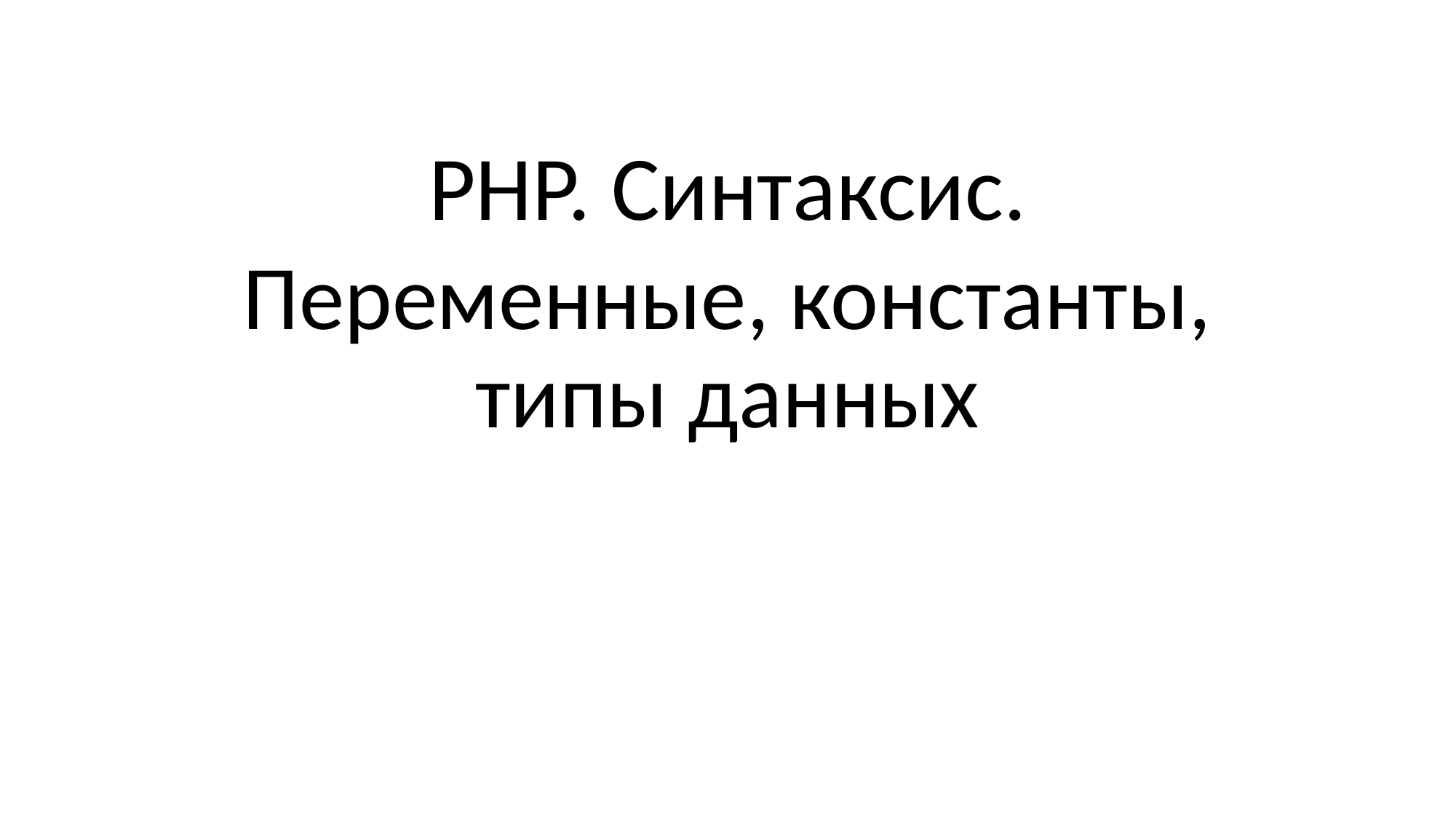

# PHP. Синтаксис.
Переменные, константы, типы данных